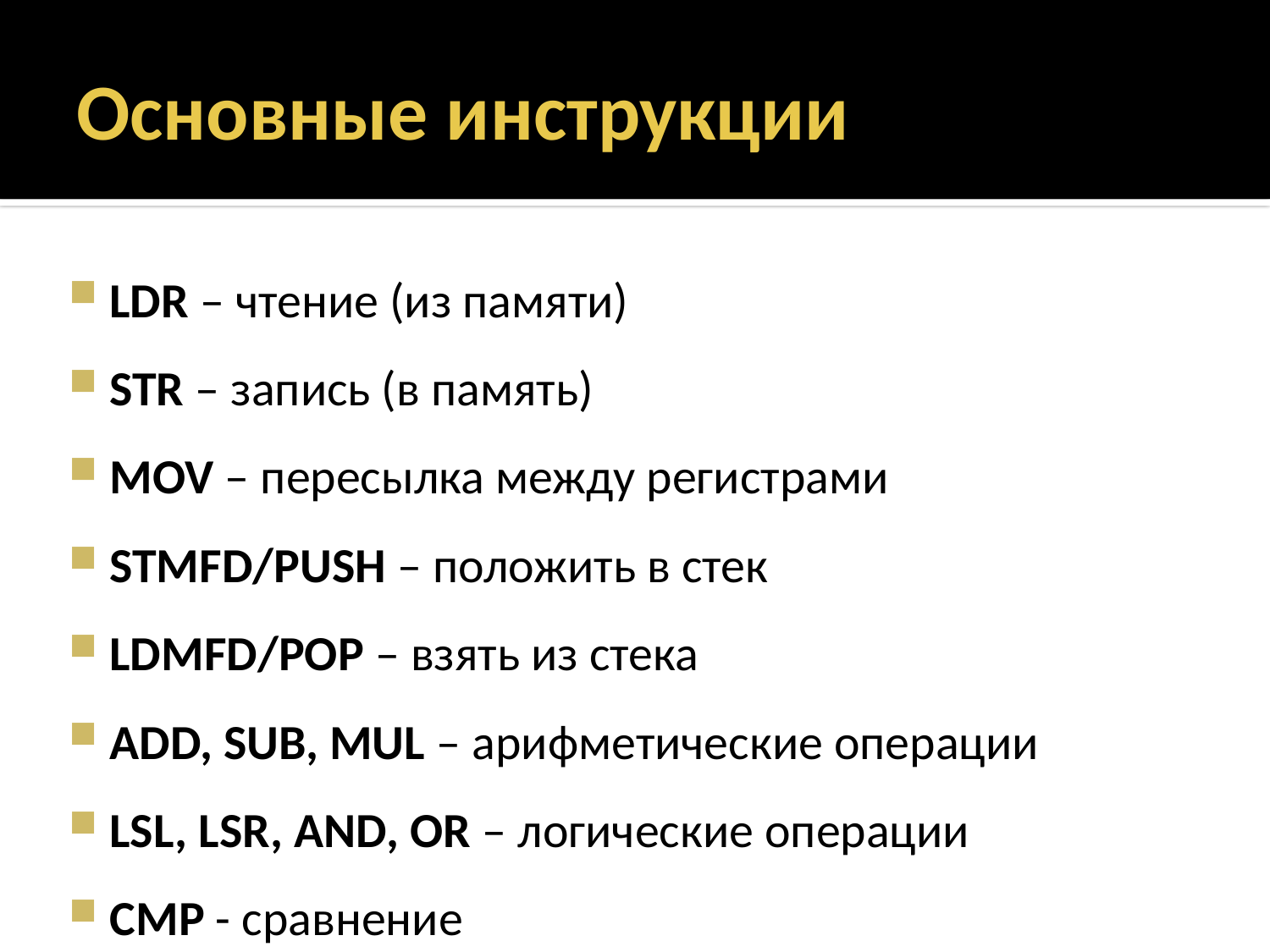

# Основные инструкции
LDR – чтение (из памяти)
STR – запись (в память)
MOV – пересылка между регистрами
STMFD/PUSH – положить в стек
LDMFD/POP – взять из стека
ADD, SUB, MUL – арифметические операции
LSL, LSR, AND, OR – логические операции
CMP - сравнение